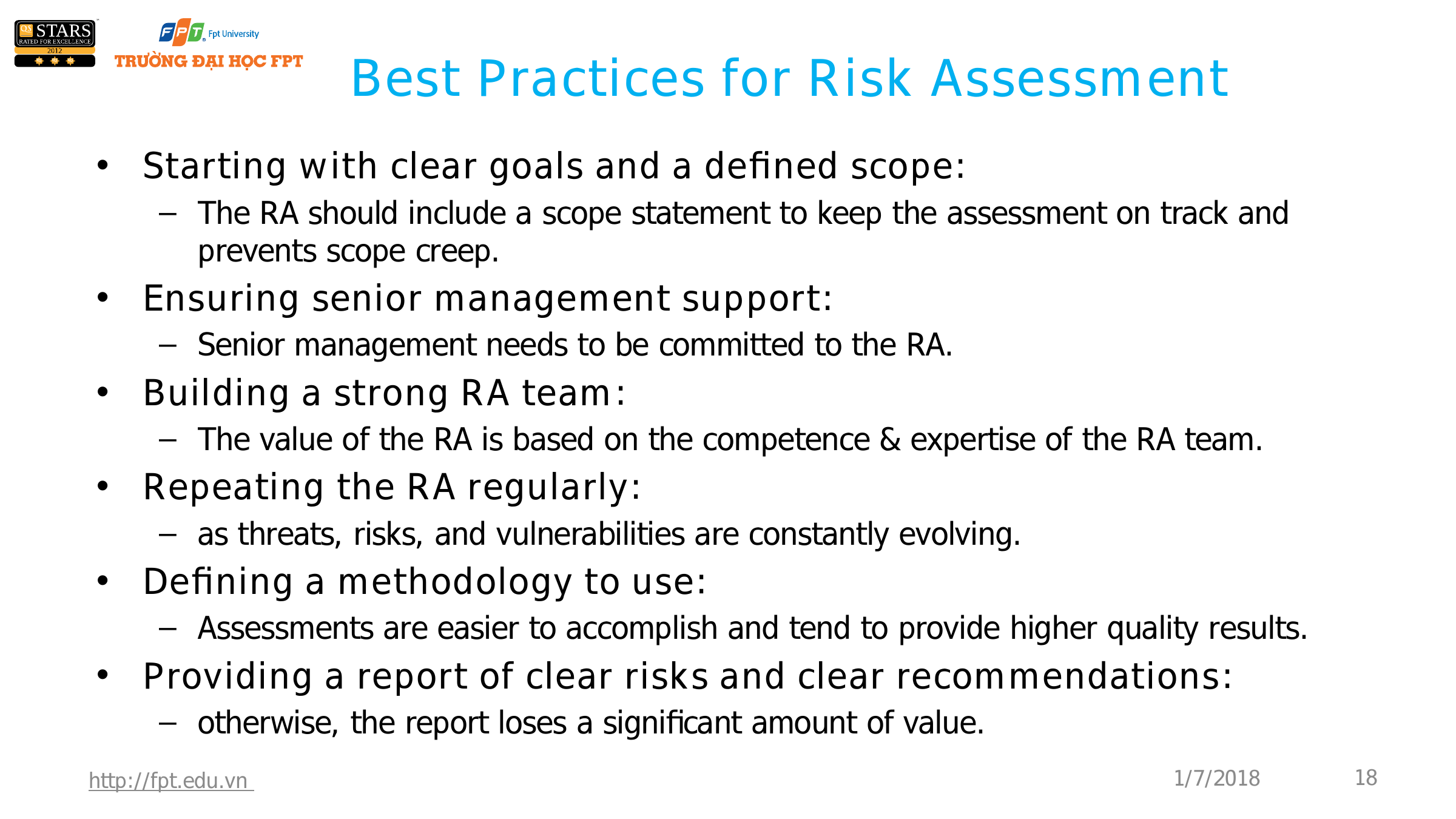

# Best Practices for Risk Assessment
Starting with clear goals and a defined scope:
The RA should include a scope statement to keep the assessment on track and prevents scope creep.
Ensuring senior management support:
Senior management needs to be committed to the RA.
Building a strong RA team:
The value of the RA is based on the competence & expertise of the RA team.
Repeating the RA regularly:
as threats, risks, and vulnerabilities are constantly evolving.
Defining a methodology to use:
Assessments are easier to accomplish and tend to provide higher quality results.
Providing a report of clear risks and clear recommendations:
otherwise, the report loses a significant amount of value.
http://fpt.edu.vn
1/7/2018
18